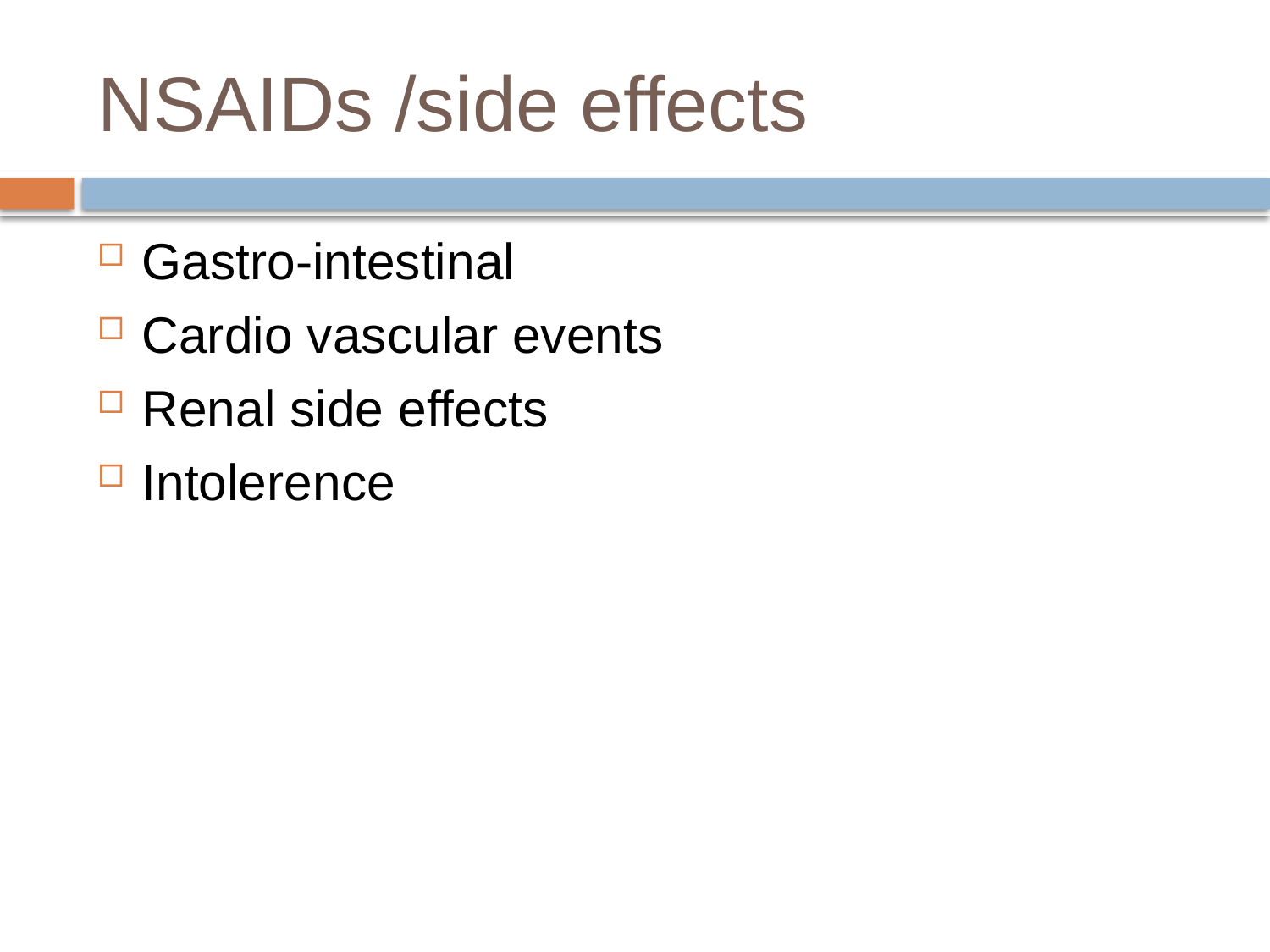

# NSAIDs /side effects
Gastro-intestinal
Cardio vascular events
Renal side effects
Intolerence